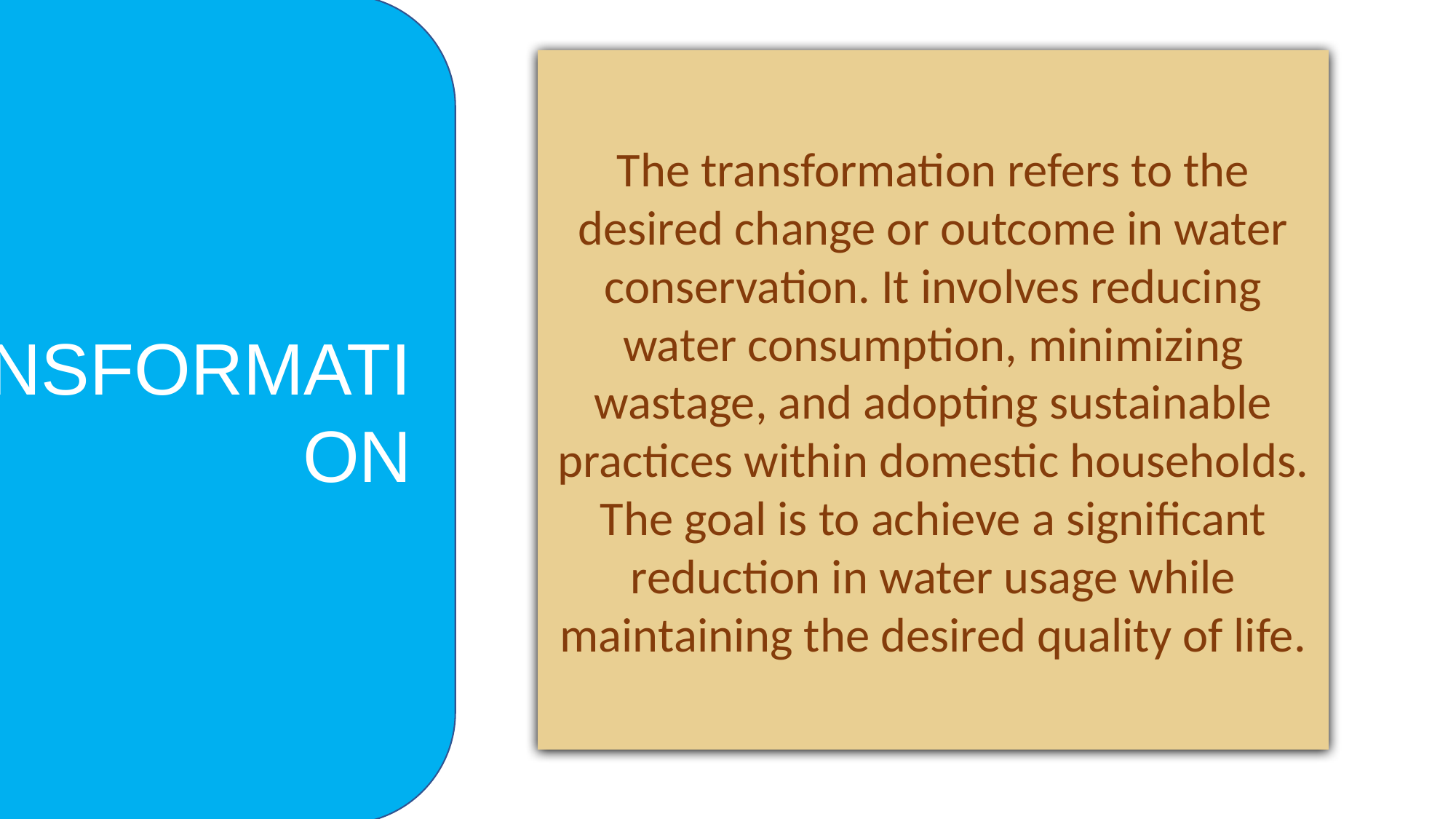

ACTOR
CUSTMER
TRANSFORMATION
The transformation refers to the desired change or outcome in water conservation. It involves reducing water consumption, minimizing wastage, and adopting sustainable practices within domestic households. The goal is to achieve a significant reduction in water usage while maintaining the desired quality of life.